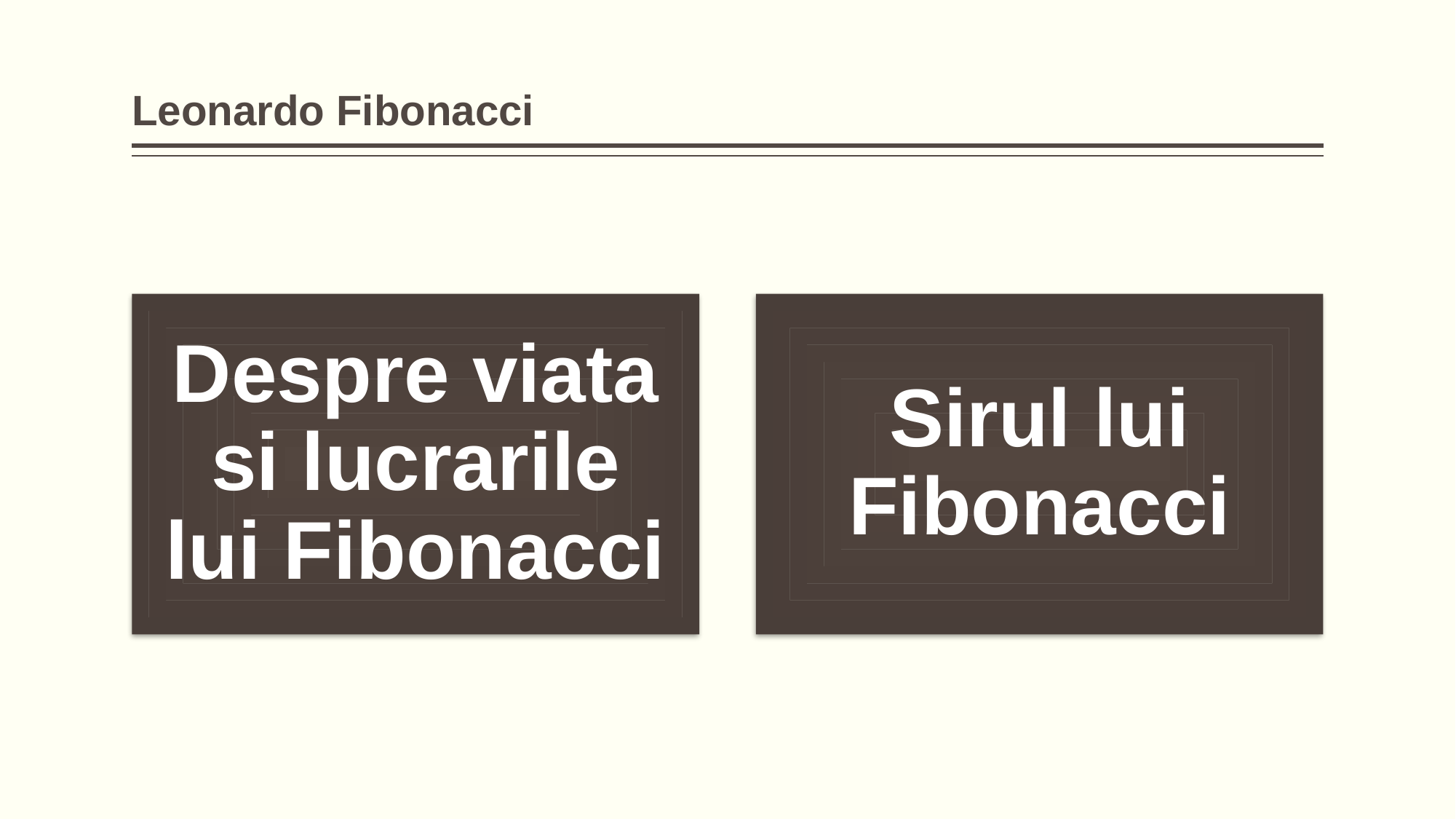

# Leonardo Fibonacci
Despre viata si lucrarile lui Fibonacci
Sirul lui Fibonacci